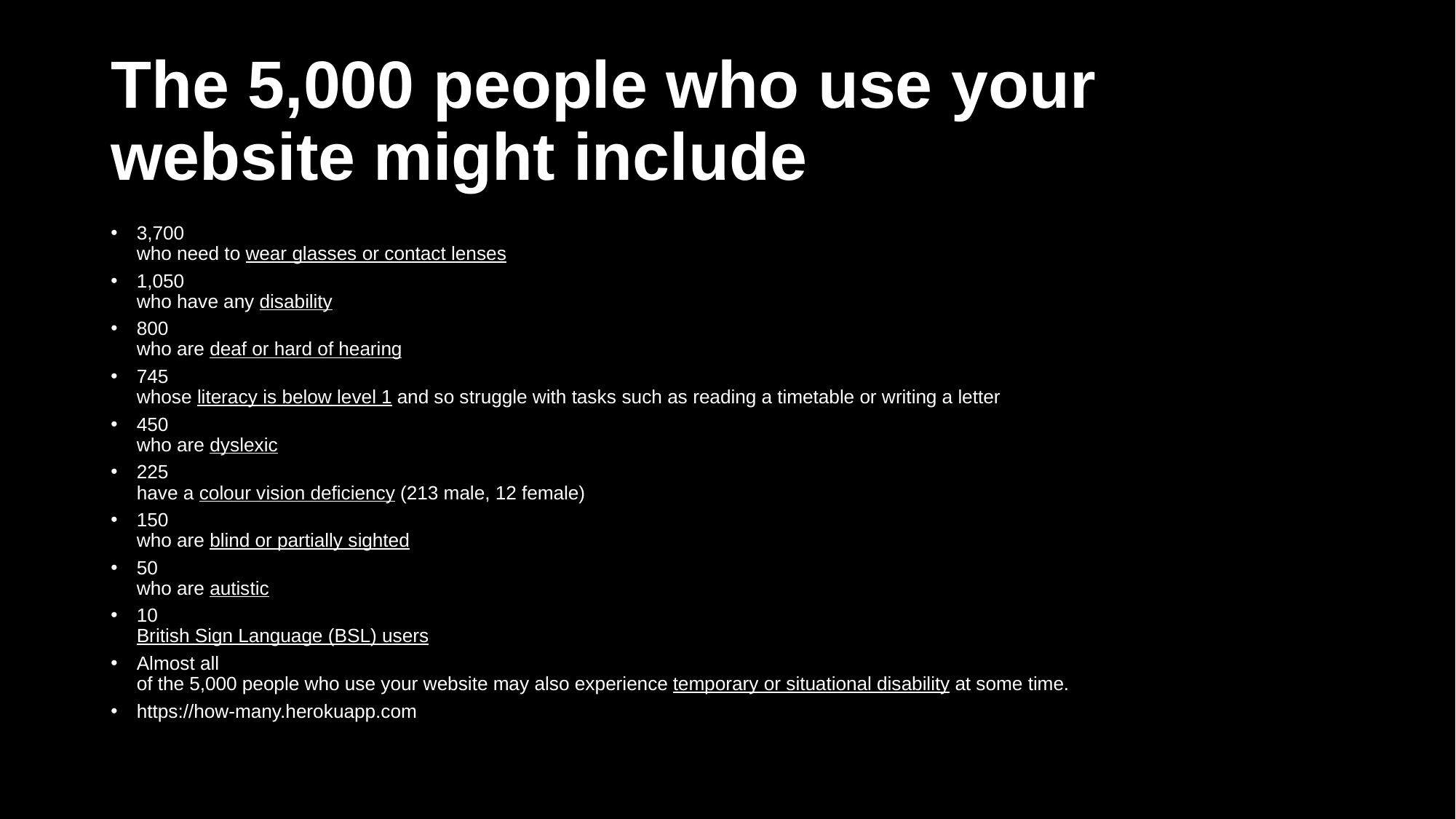

# The 5,000 people who use your website might include
3,700
who need to wear glasses or contact lenses
1,050
who have any disability
800
who are deaf or hard of hearing
745
whose literacy is below level 1 and so struggle with tasks such as reading a timetable or writing a letter
450
who are dyslexic
225
have a colour vision deficiency (213 male, 12 female)
150
who are blind or partially sighted
50
who are autistic
10
British Sign Language (BSL) users
Almost all
of the 5,000 people who use your website may also experience temporary or situational disability at some time.
https://how-many.herokuapp.com